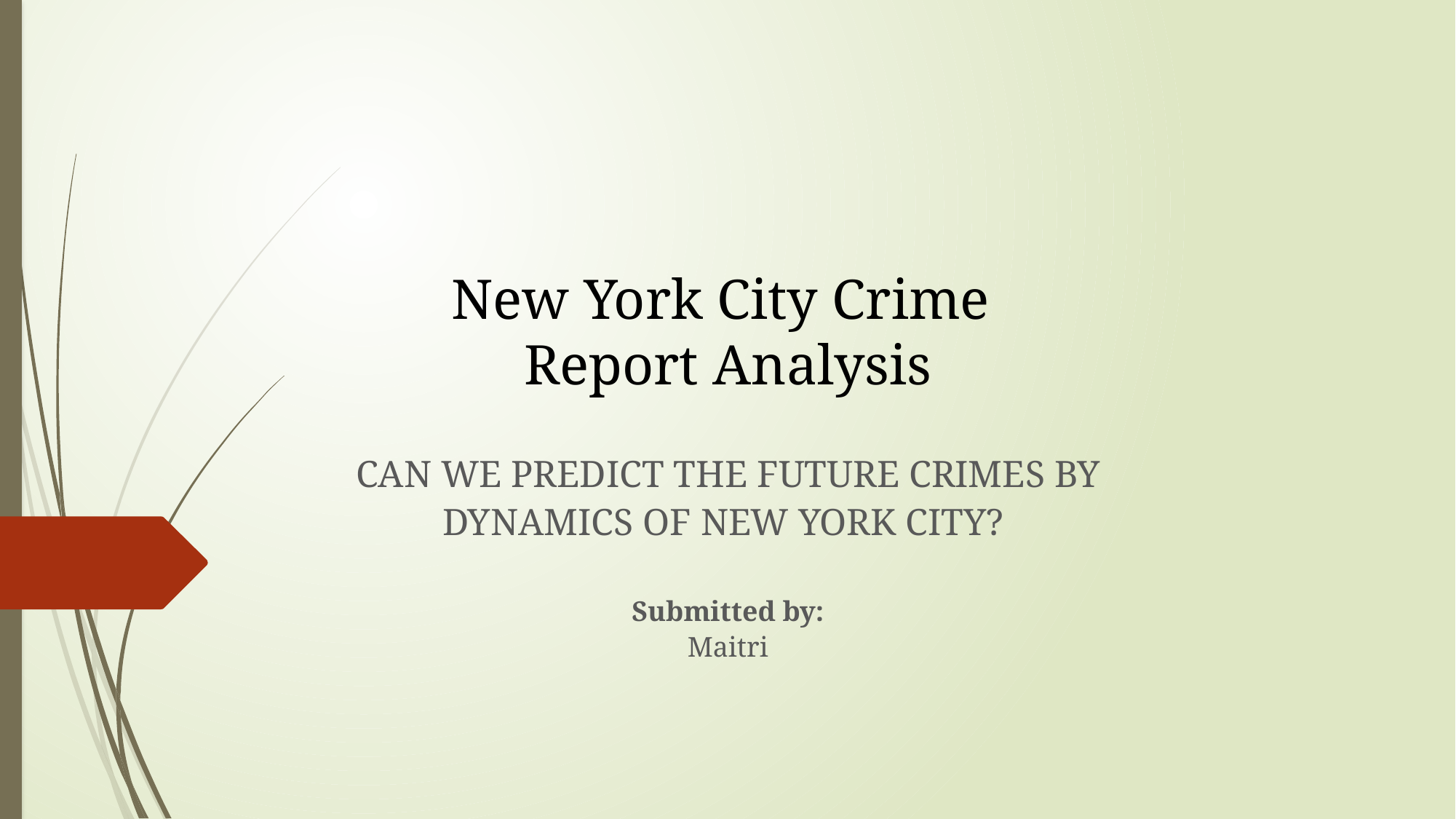

New York City Crime
Report Analysis

Can we predict the future crimes by dynamics of New York City?

Submitted by:
Maitri